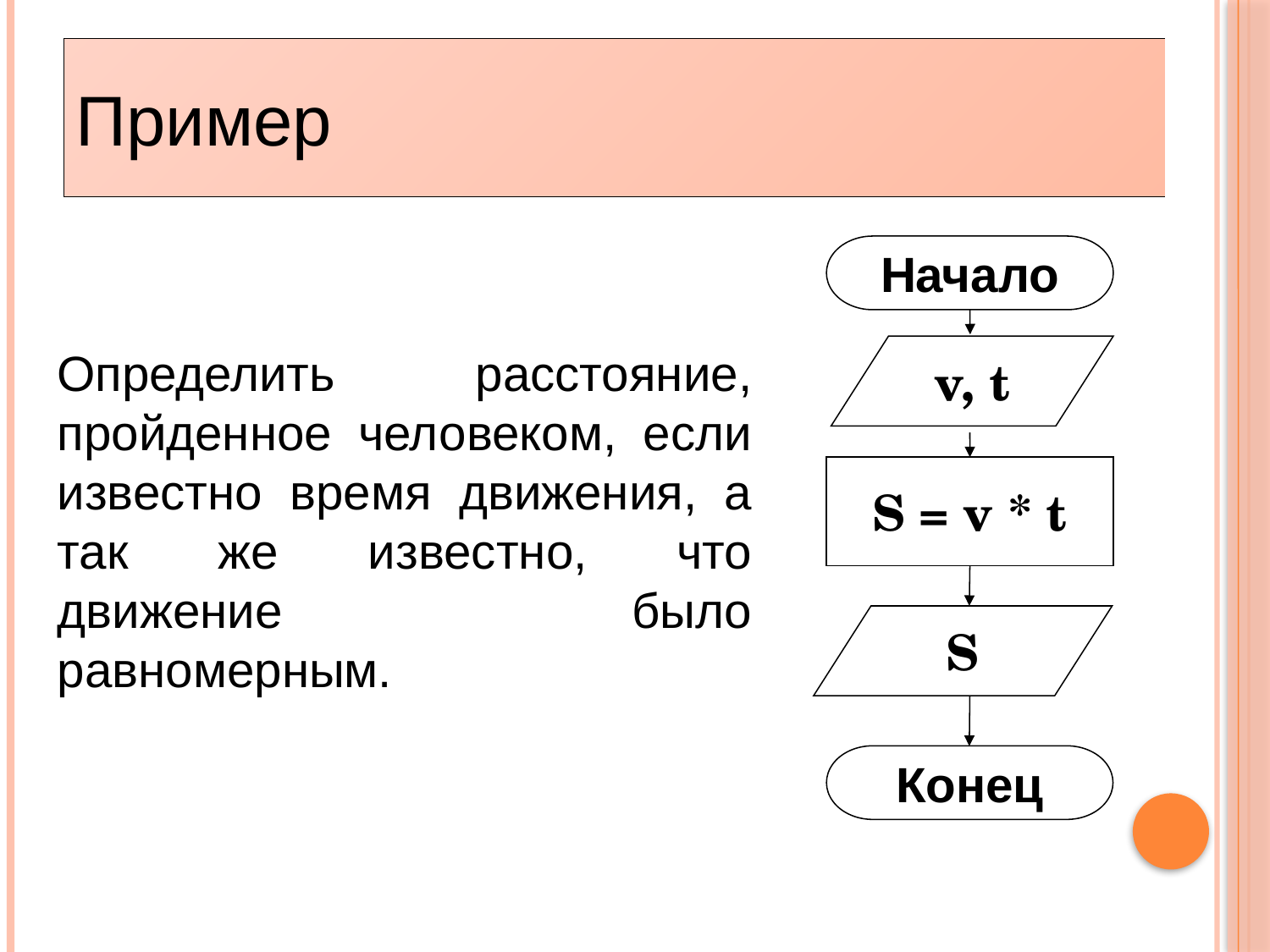

Пример
Начало
v, t
S = v * t
S
Конец
Определить расстояние, пройденное человеком, если известно время движения, а так же известно, что движение было равномерным.